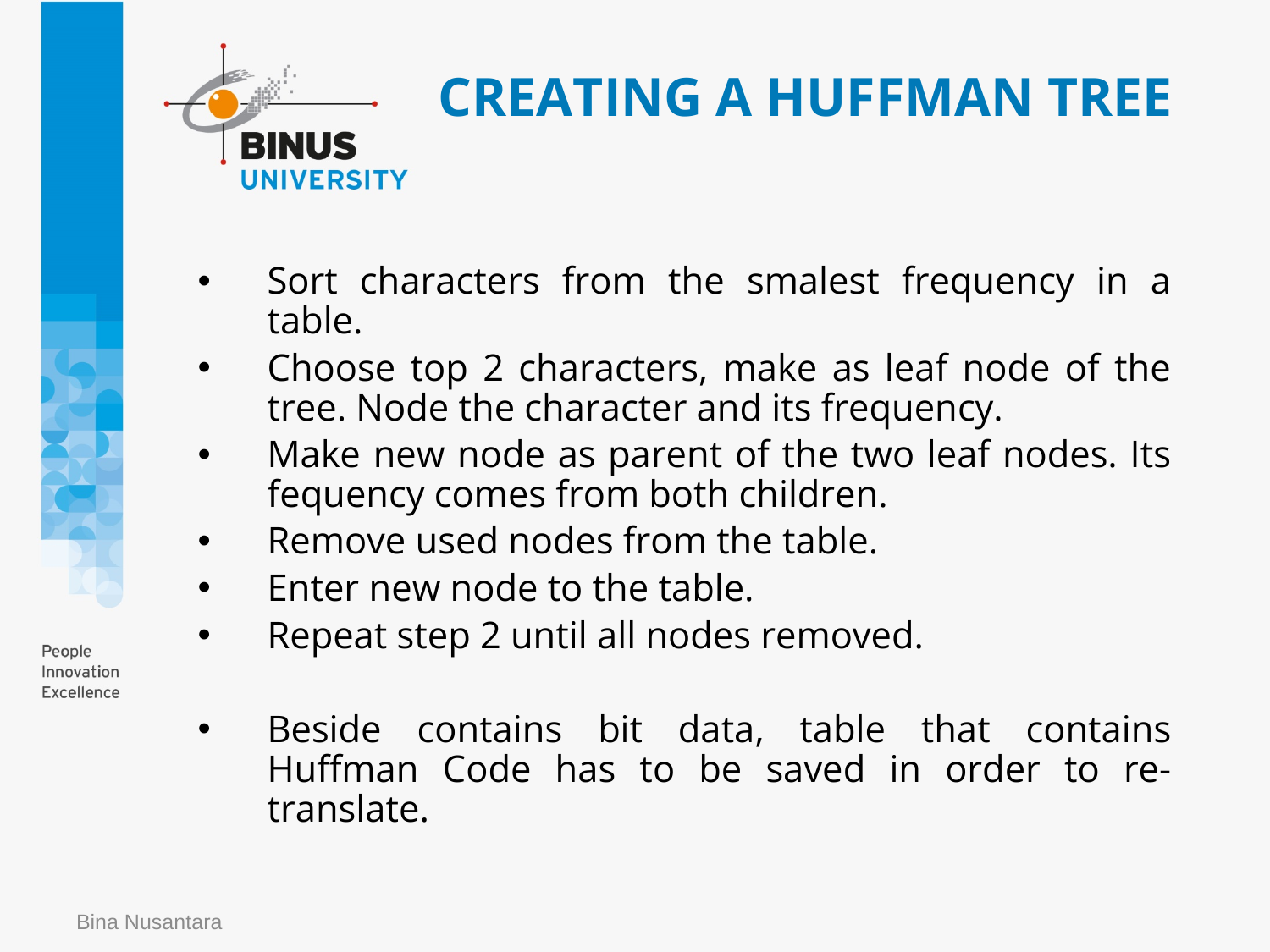

# CREATING A HUFFMAN TREE
Sort characters from the smalest frequency in a table.
Choose top 2 characters, make as leaf node of the tree. Node the character and its frequency.
Make new node as parent of the two leaf nodes. Its fequency comes from both children.
Remove used nodes from the table.
Enter new node to the table.
Repeat step 2 until all nodes removed.

Beside contains bit data, table that contains Huffman Code has to be saved in order to re-translate.
Bina Nusantara